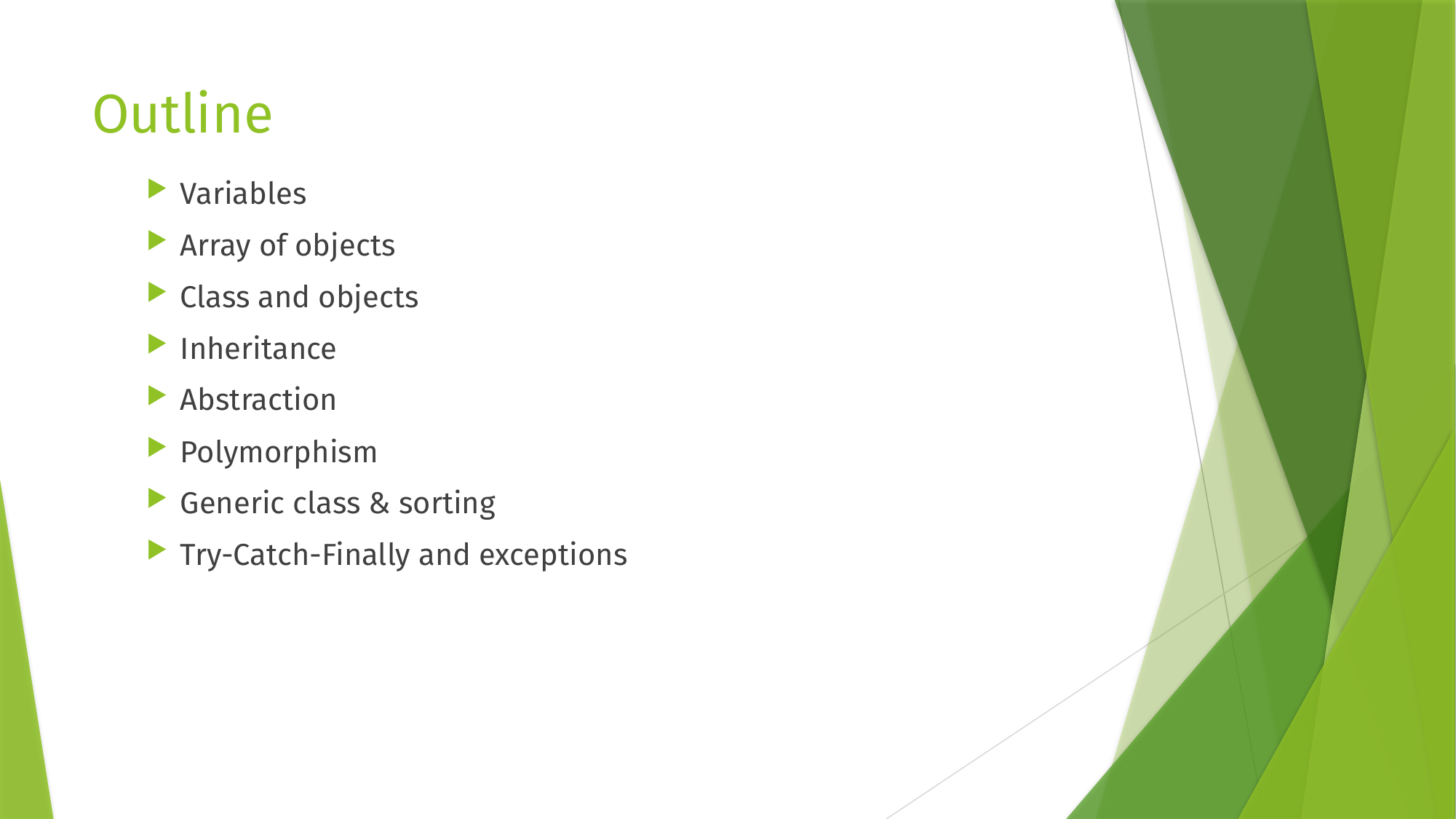

# Outline
Variables
Array of objects
Class and objects
Inheritance
Abstraction
Polymorphism
Generic class & sorting
Try-Catch-Finally and exceptions